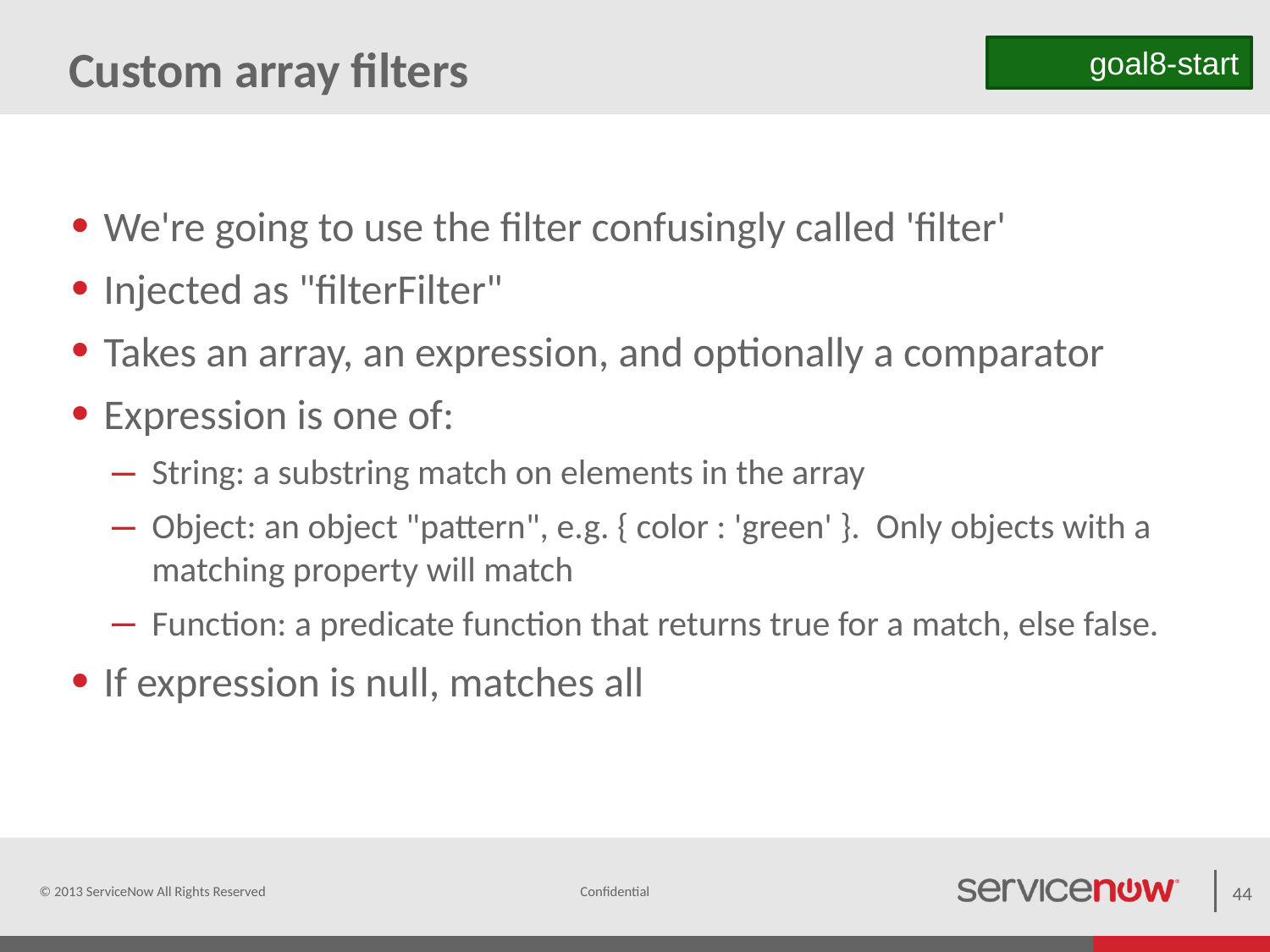

# Custom array filters
goal8-start

We're going to use the filter confusingly called 'filter'
Injected as "filterFilter"
Takes an array, an expression, and optionally a comparator
Expression is one of:
String: a substring match on elements in the array
Object: an object "pattern", e.g. { color : 'green' }.  Only objects with a matching property will match
Function: a predicate function that returns true for a match, else false.
If expression is null, matches all
© 2013 ServiceNow All Rights Reserved
44